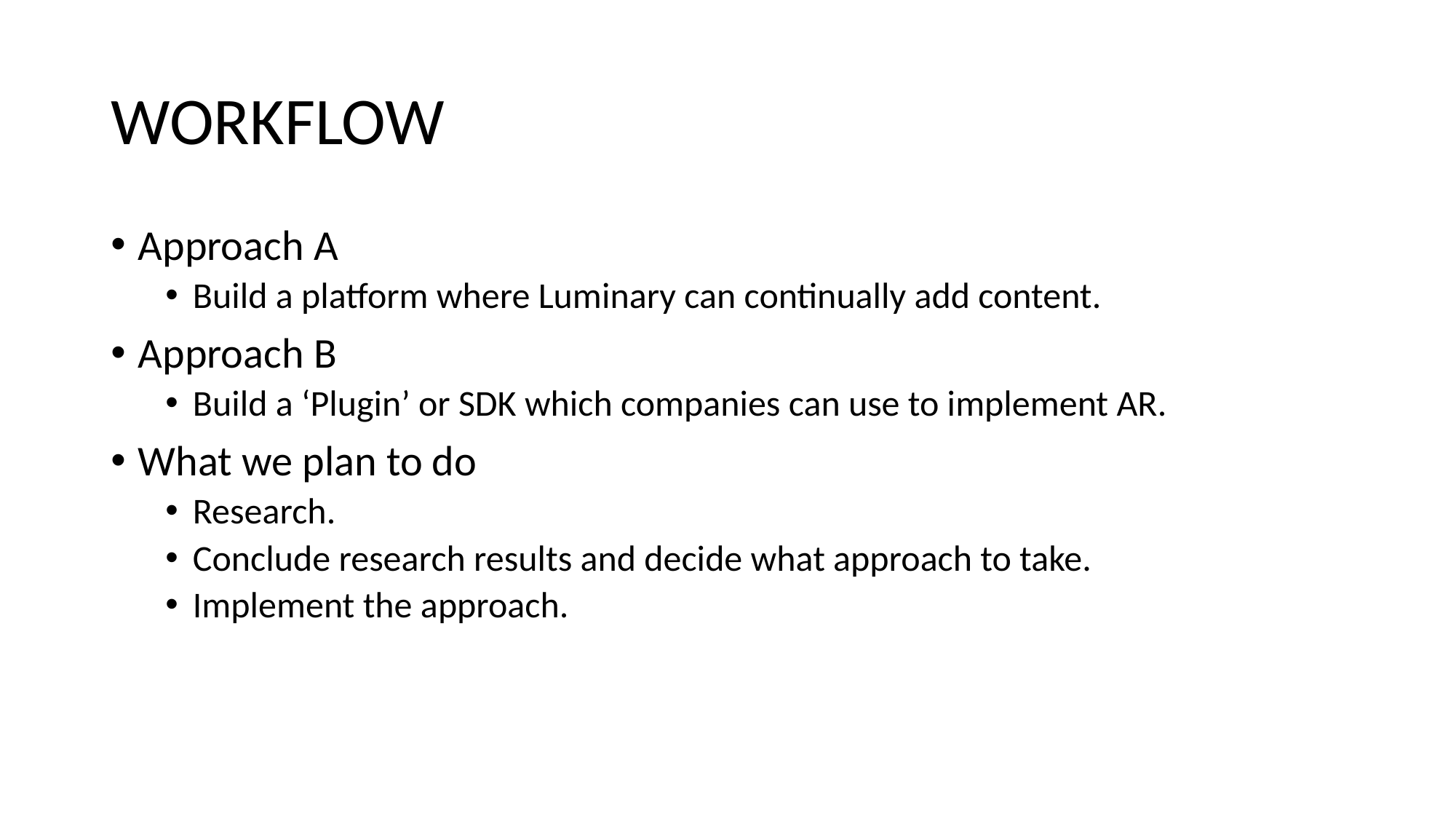

# WORKFLOW
Approach A
Build a platform where Luminary can continually add content.
Approach B
Build a ‘Plugin’ or SDK which companies can use to implement AR.
What we plan to do
Research.
Conclude research results and decide what approach to take.
Implement the approach.